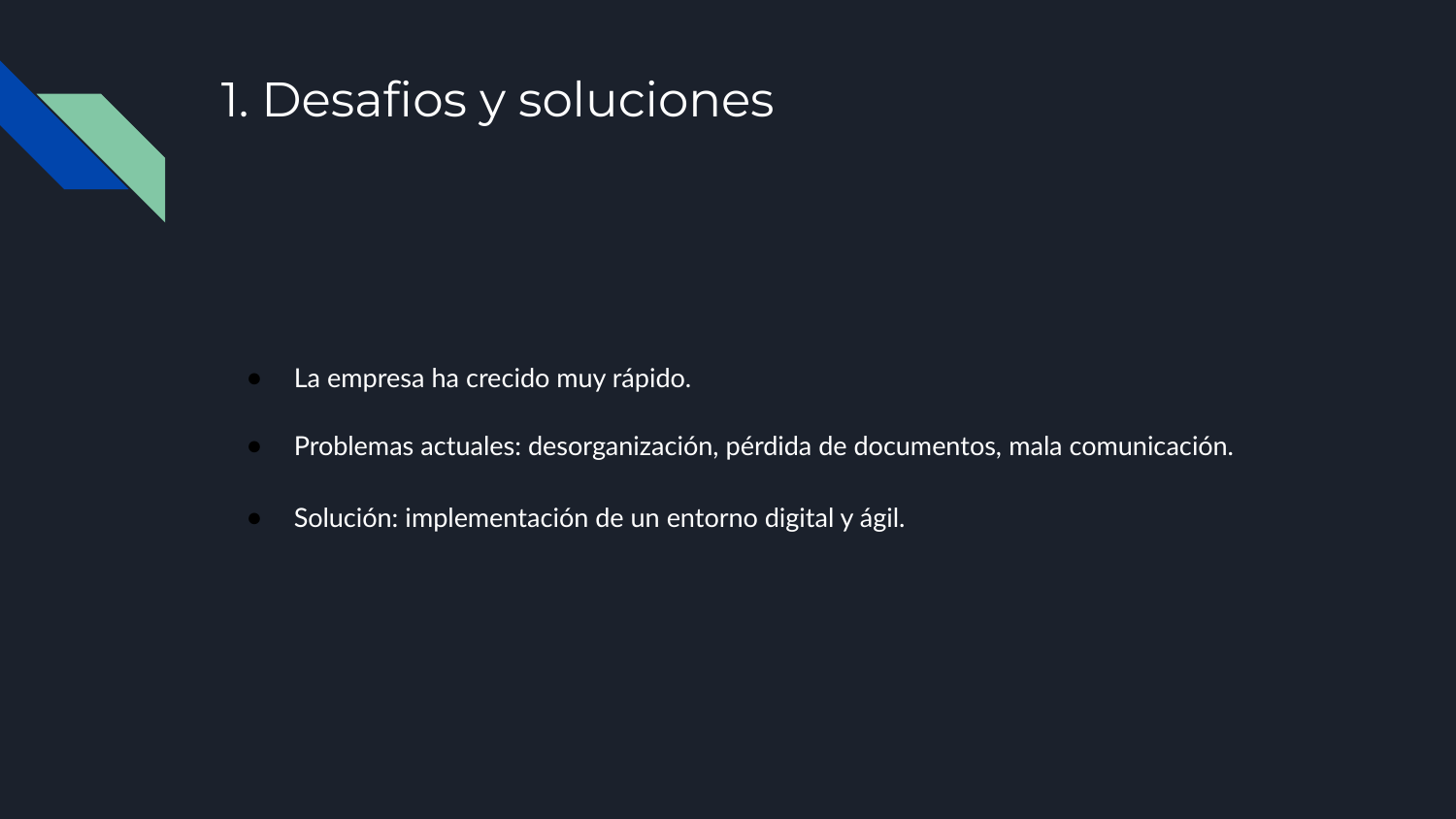

# 1. Desafios y soluciones
La empresa ha crecido muy rápido.
Problemas actuales: desorganización, pérdida de documentos, mala comunicación.
Solución: implementación de un entorno digital y ágil.